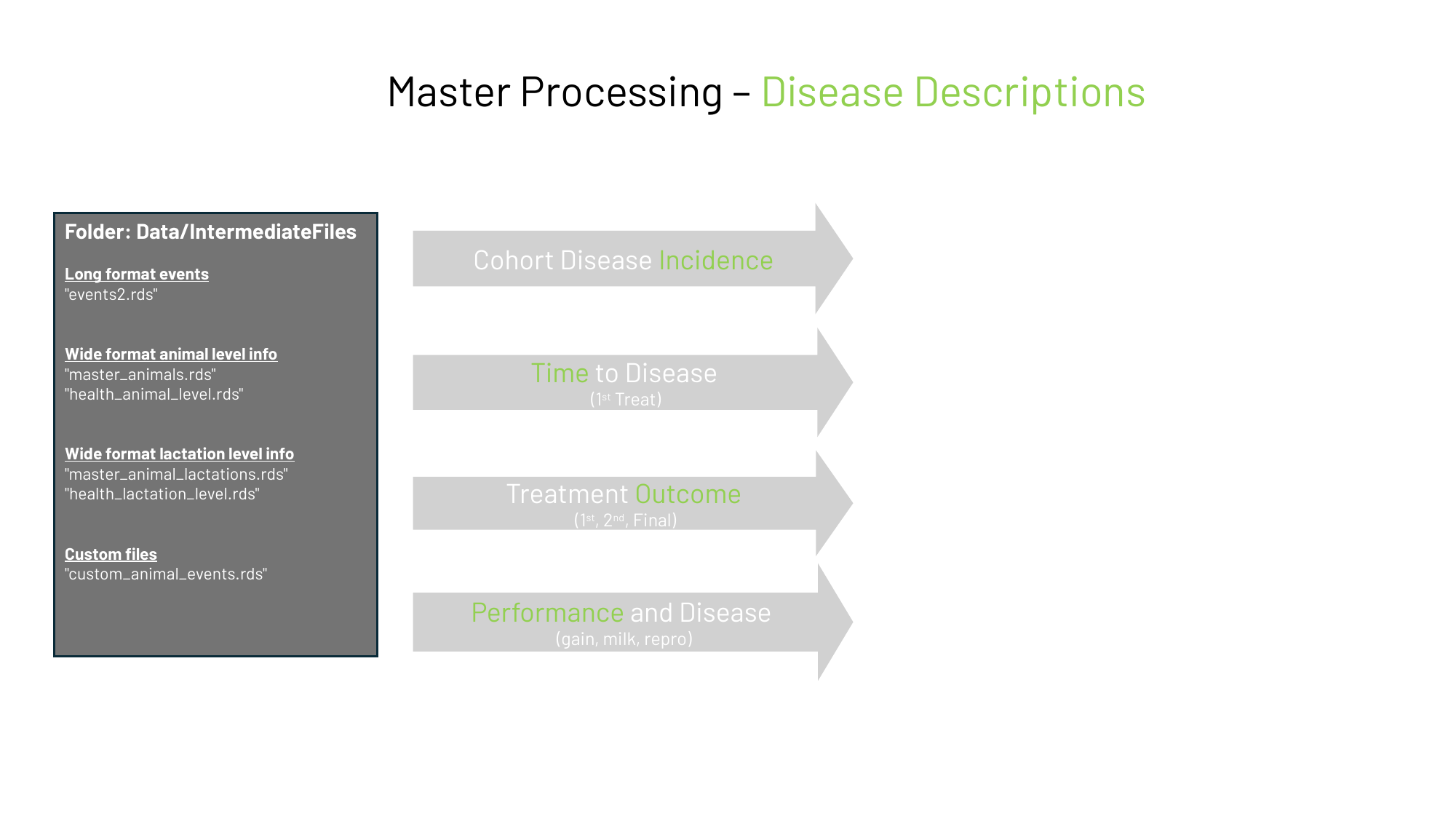

Master Processing – Disease Descriptions
Cohort Disease Incidence
Folder: Data/IntermediateFiles

Long format events
"events2.rds"

Wide format animal level info
"master_animals.rds"
"health_animal_level.rds"

Wide format lactation level info
"master_animal_lactations.rds"
"health_lactation_level.rds"

Custom files
"custom_animal_events.rds"
Time to Disease
 (1st Treat)
Treatment Outcome
 (1st, 2nd, Final)
Performance and Disease
(gain, milk, repro)